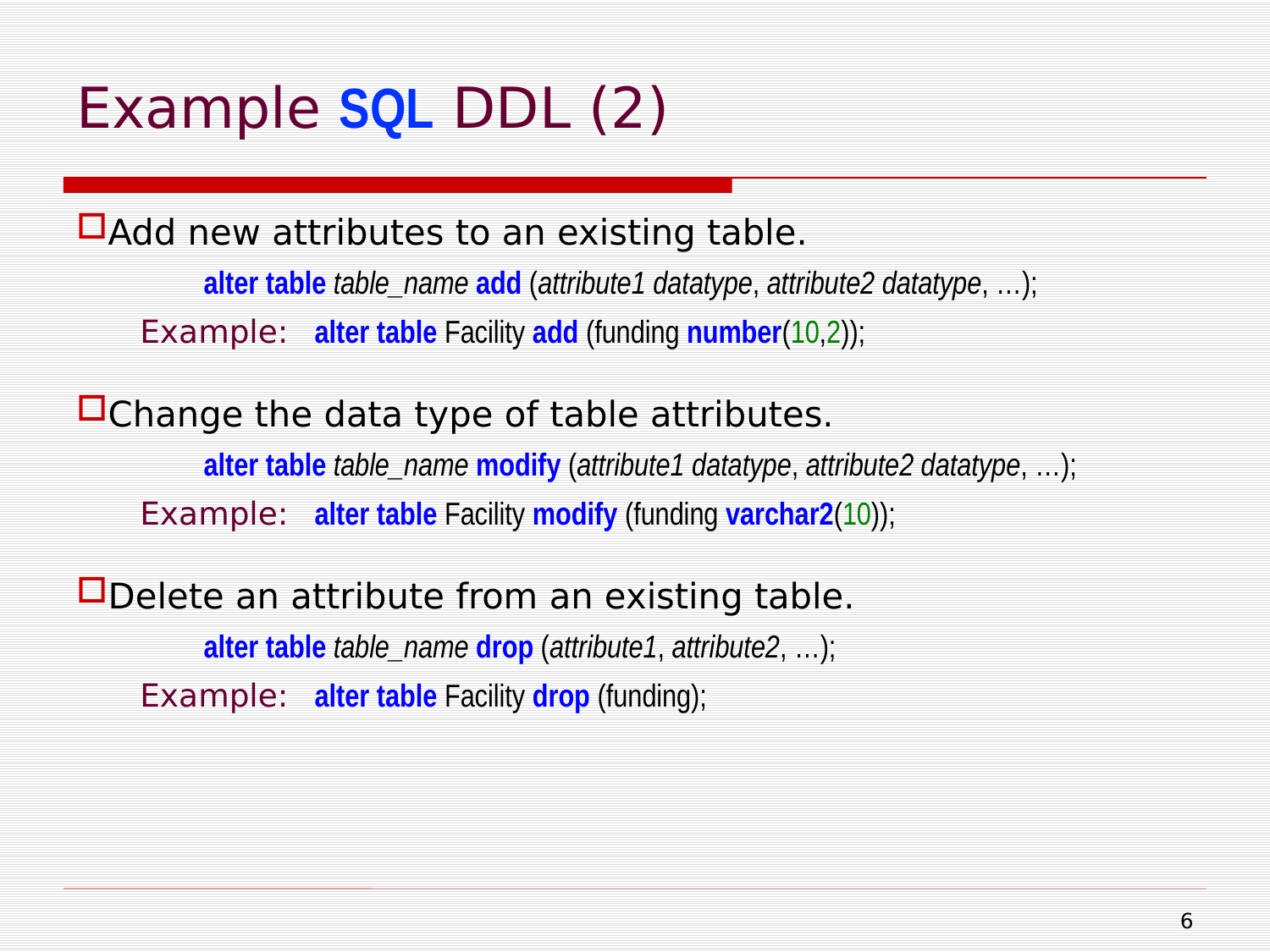

# Example SQL DDL (2)
Add new attributes to an existing table.
alter table table_name add (attribute1 datatype, attribute2 datatype, …);
Example:	alter table Facility add (funding number(10,2));
Change the data type of table attributes.
alter table table_name modify (attribute1 datatype, attribute2 datatype, …);
Example:	alter table Facility modify (funding varchar2(10));
Delete an attribute from an existing table.
alter table table_name drop (attribute1, attribute2, …);
Example:	alter table Facility drop (funding);

6